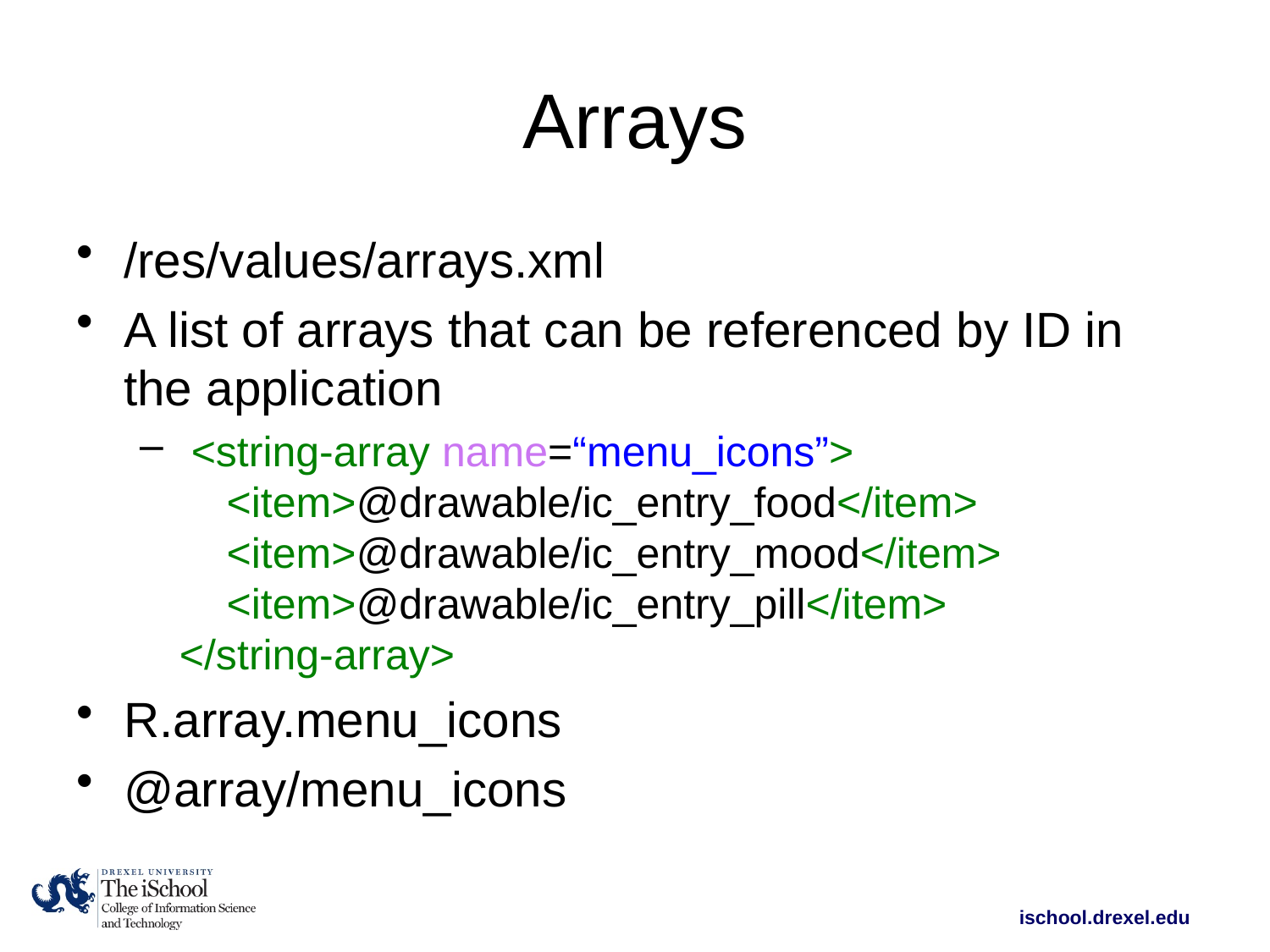

# Arrays
/res/values/arrays.xml
A list of arrays that can be referenced by ID in the application
 <string-array name=“menu_icons”>
    <item>@drawable/ic_entry_food</item>
    <item>@drawable/ic_entry_mood</item>
    <item>@drawable/ic_entry_pill</item>
</string-array>
R.array.menu_icons
@array/menu_icons